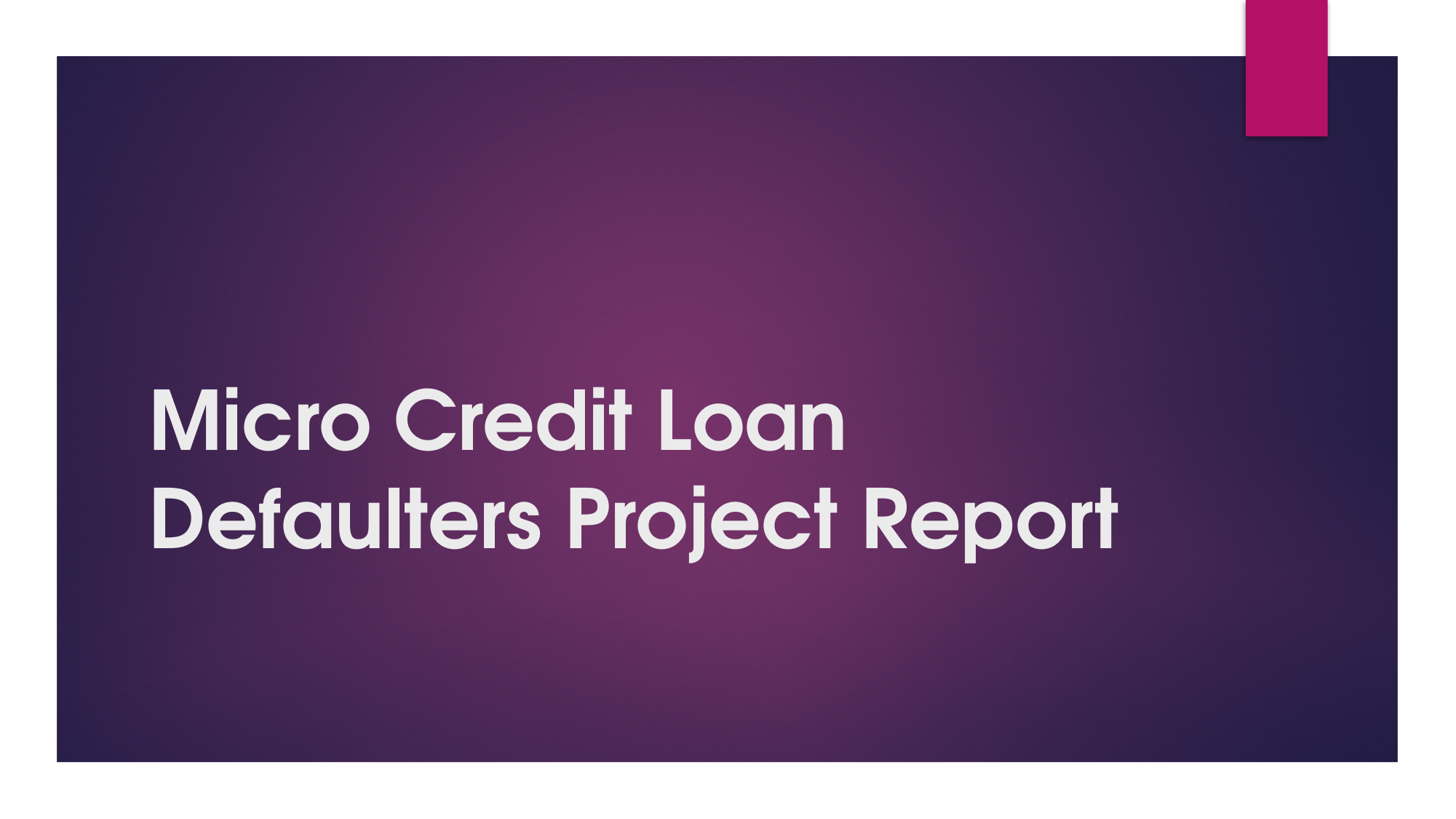

# Micro Credit Loan Defaulters Project Report